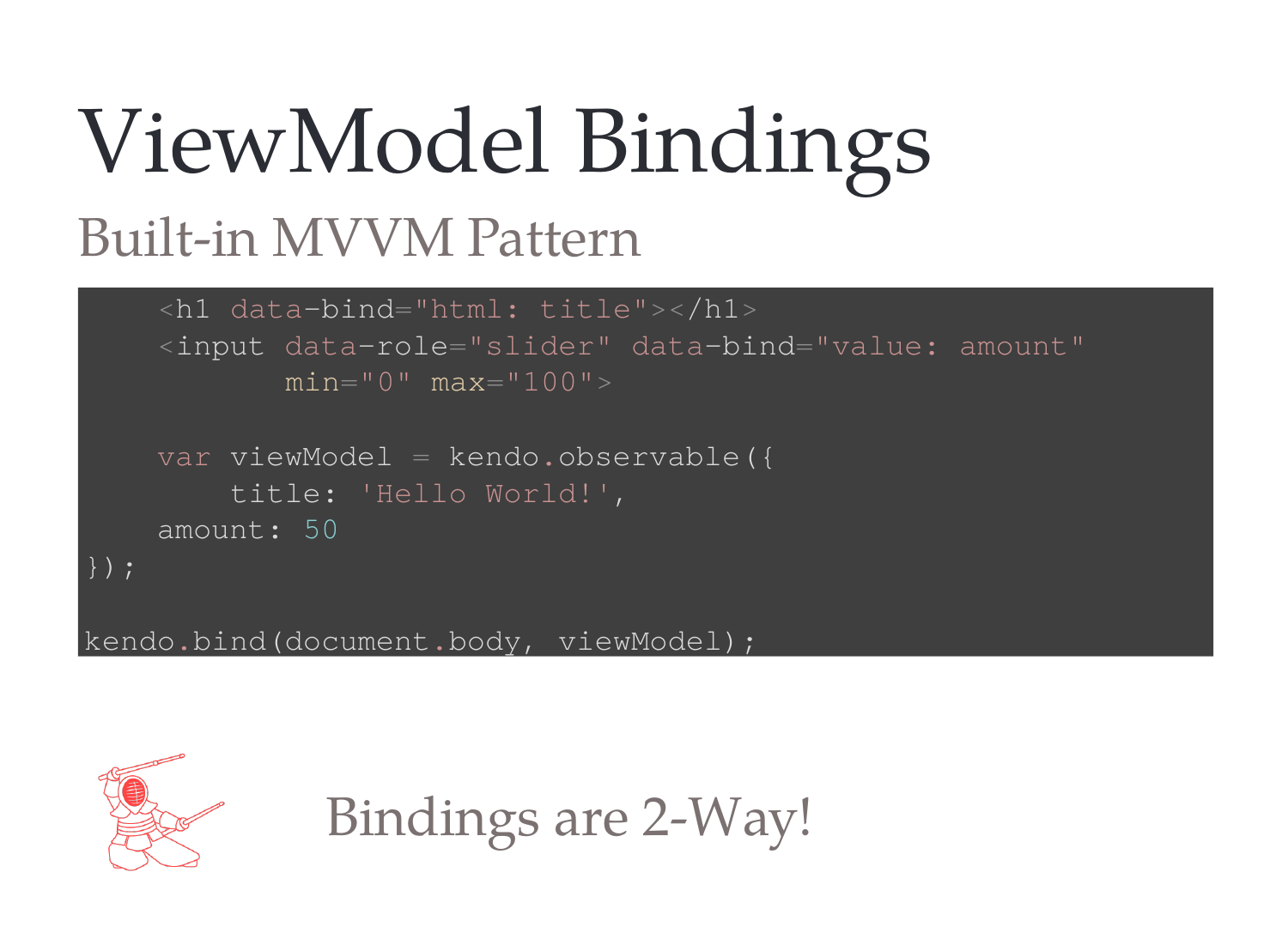

# ViewModel Bindings
Built-in MVVM Pattern
<h1 data-bind="html: title"></h1>
<input data-role="slider" data-bind="value: amount" min="0" max="100">

var viewModel = kendo.observable({ title: 'Hello World!',
amount: 50
});

kendo.bind(document.body, viewModel);

Bindings are 2-Way!